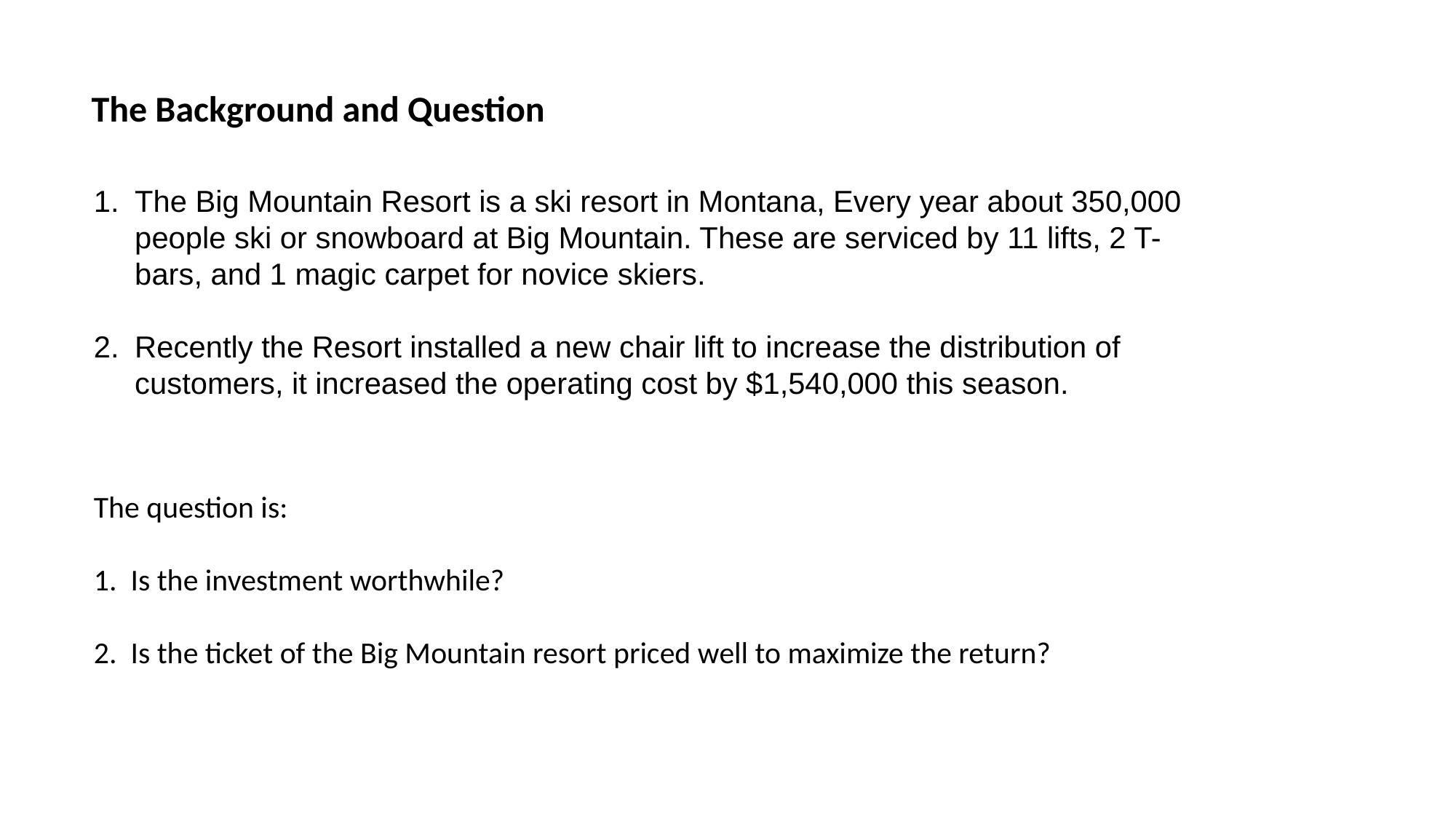

The Background and Question
The Big Mountain Resort is a ski resort in Montana, Every year about 350,000 people ski or snowboard at Big Mountain. These are serviced by 11 lifts, 2 T-bars, and 1 magic carpet for novice skiers.

Recently the Resort installed a new chair lift to increase the distribution of customers, it increased the operating cost by $1,540,000 this season.

The question is:

1.  Is the investment worthwhile?

2.  Is the ticket of the Big Mountain resort priced well to maximize the return?